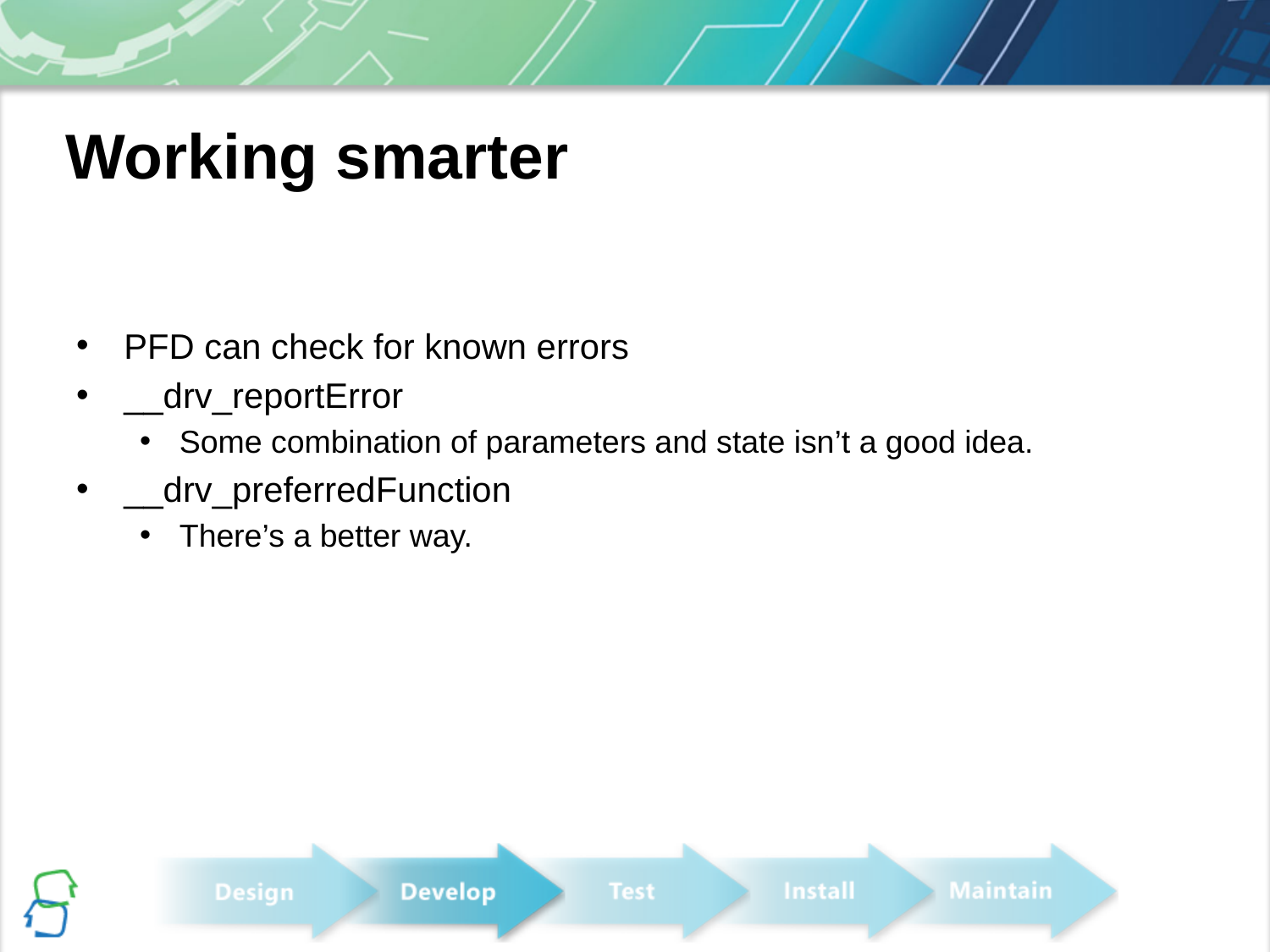

# Working smarter
PFD can check for known errors
__drv_reportError
Some combination of parameters and state isn’t a good idea.
__drv_preferredFunction
There’s a better way.